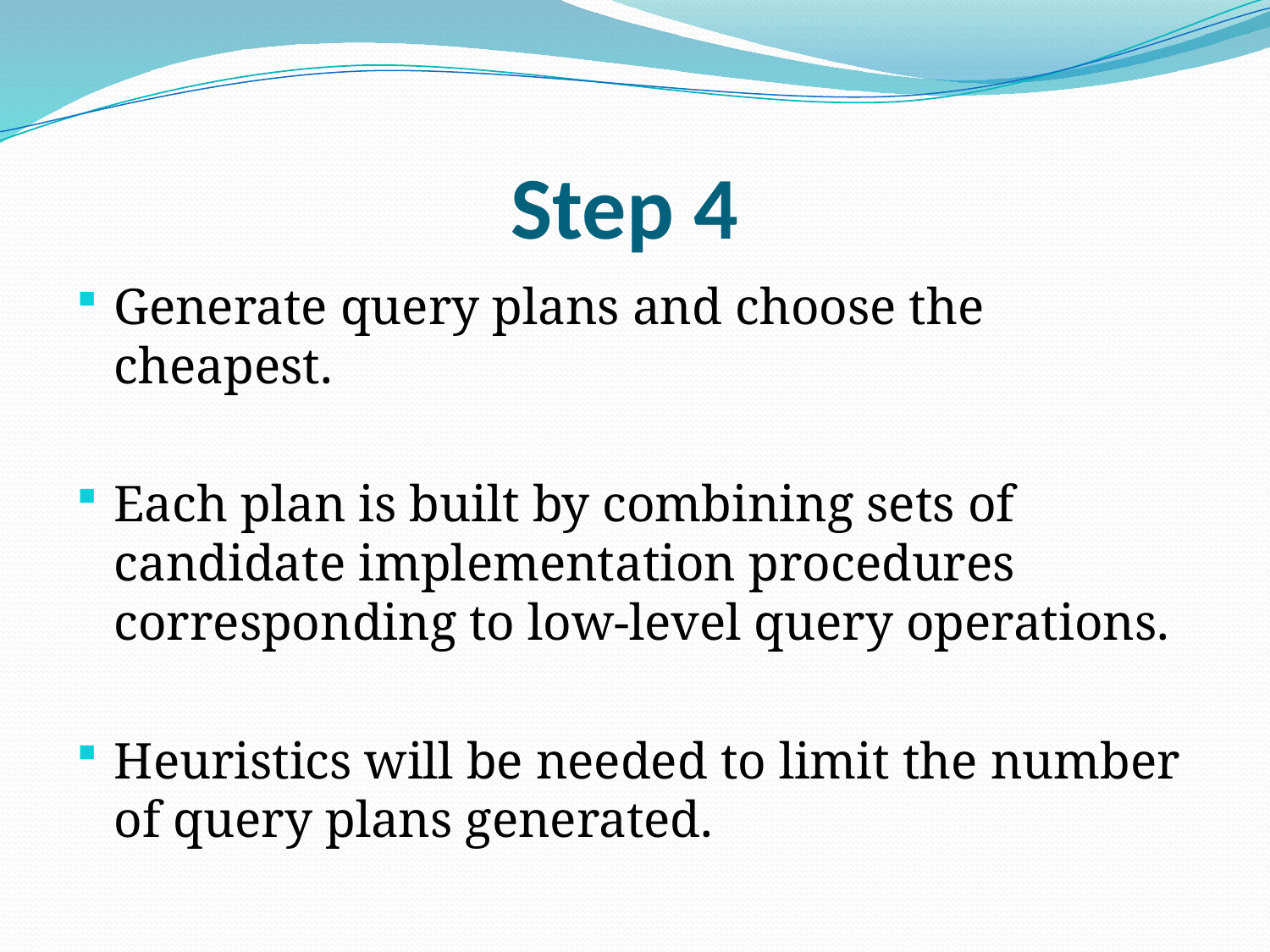

# Step 4
Generate query plans and choose the cheapest.

Each plan is built by combining sets of candidate implementation procedures corresponding to low-level query operations.

Heuristics will be needed to limit the number of query plans generated.